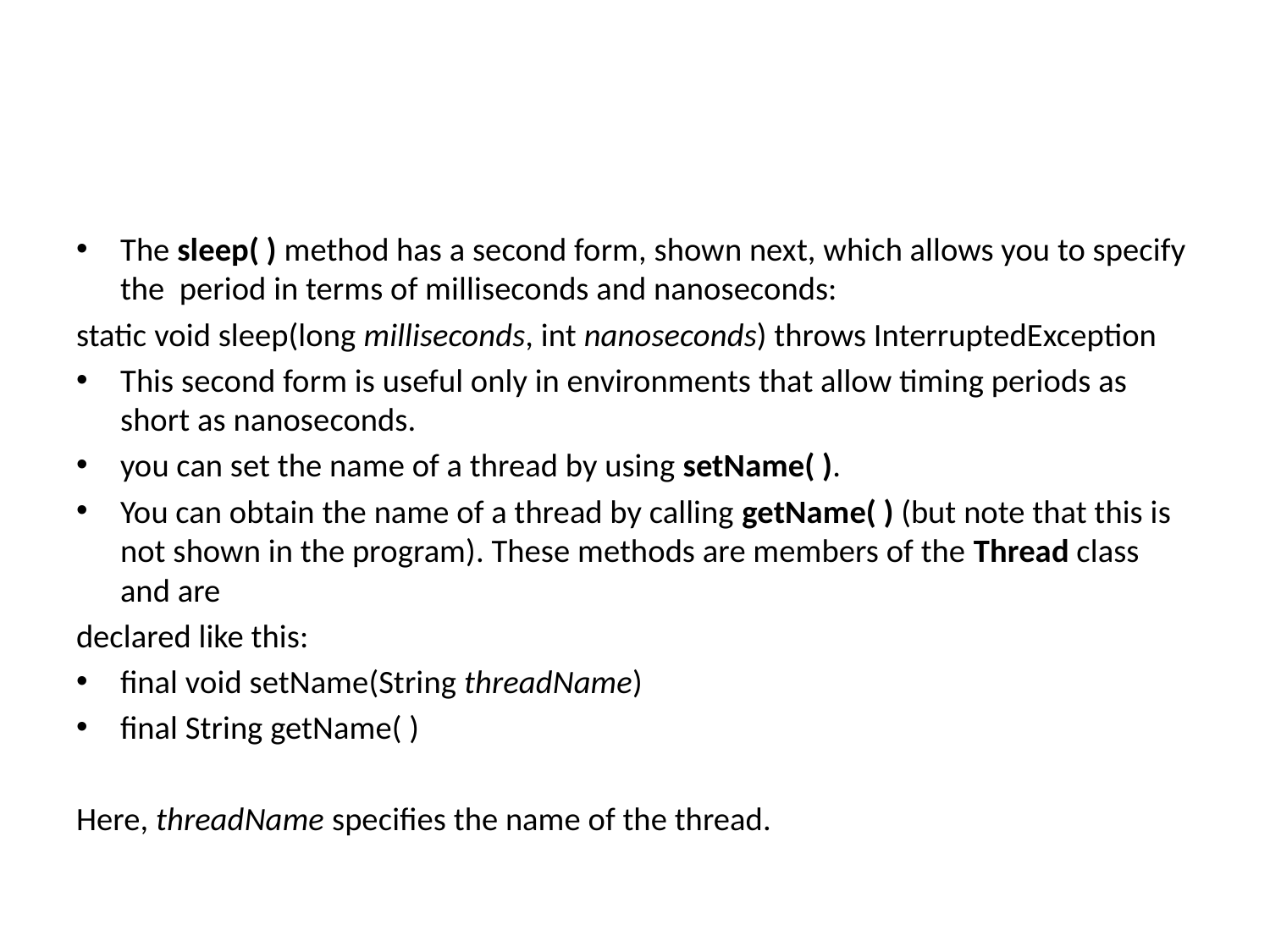

#
The sleep( ) method has a second form, shown next, which allows you to specify the  period in terms of milliseconds and nanoseconds:
static void sleep(long milliseconds, int nanoseconds) throws InterruptedException
This second form is useful only in environments that allow timing periods as short as nanoseconds.
you can set the name of a thread by using setName( ).
You can obtain the name of a thread by calling getName( ) (but note that this is not shown in the program). These methods are members of the Thread class and are
declared like this:
final void setName(String threadName)
final String getName( )

Here, threadName specifies the name of the thread.